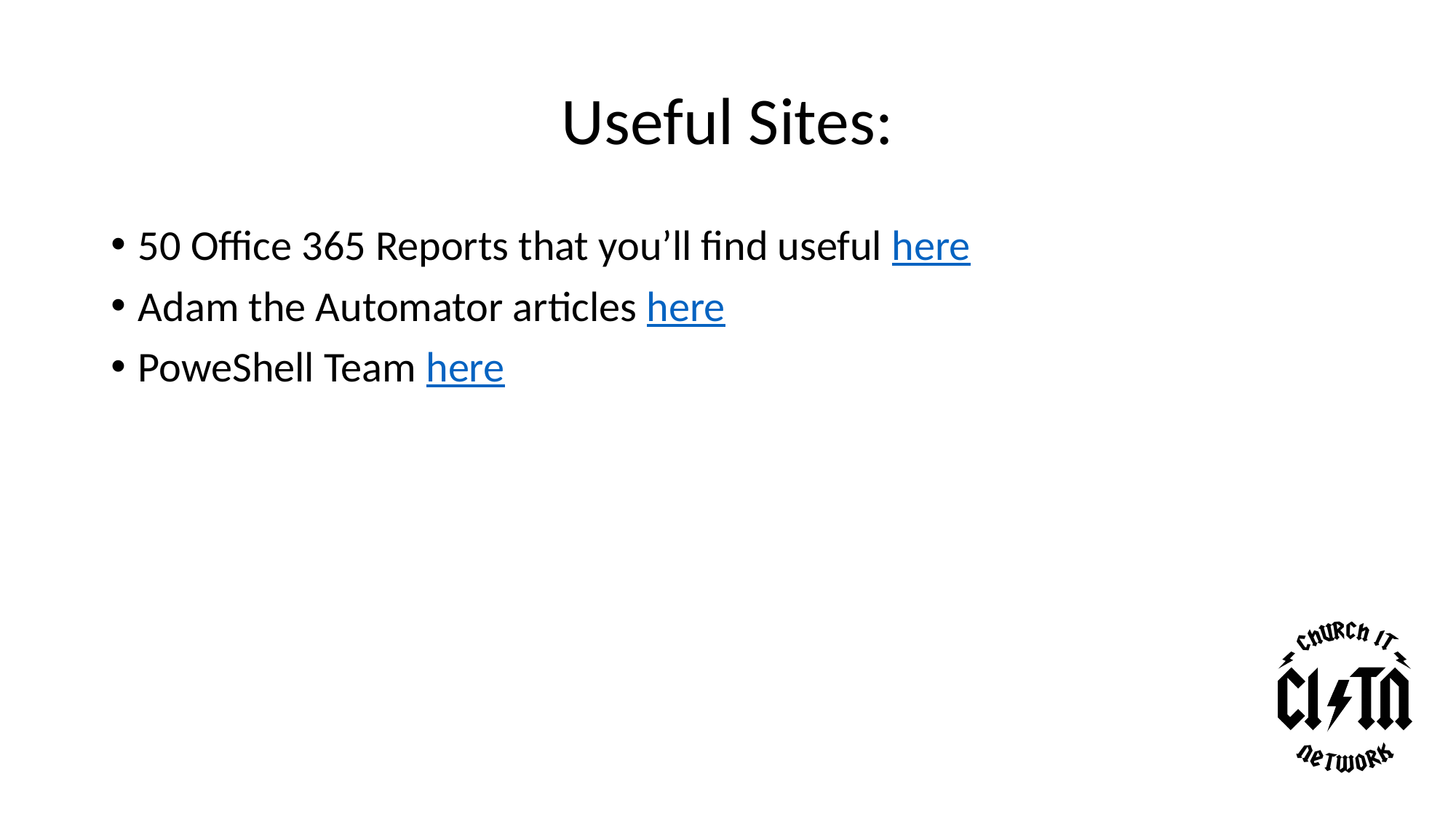

# Useful Sites:
50 Office 365 Reports that you’ll find useful here
Adam the Automator articles here
PoweShell Team here